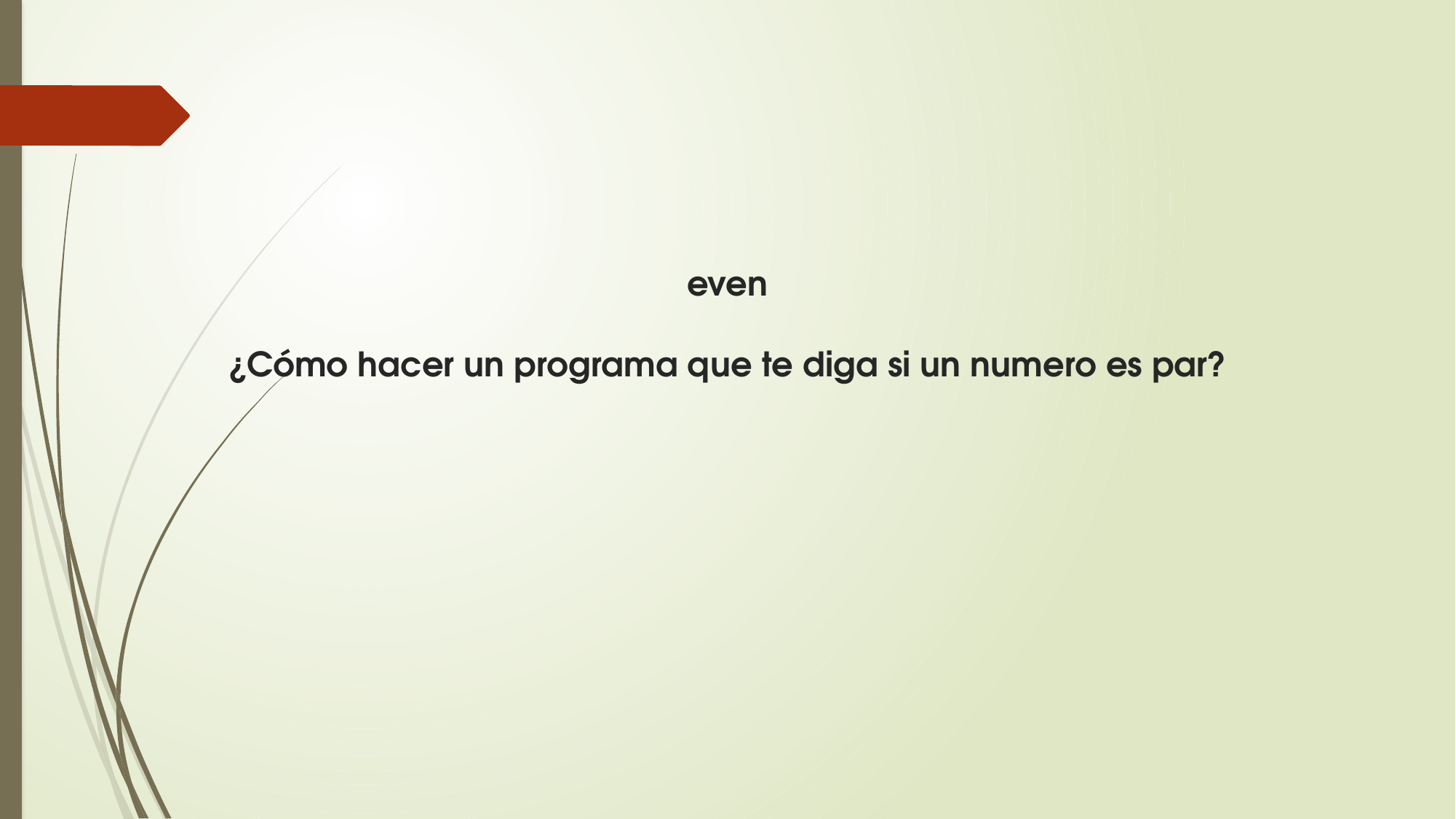

# even ¿Cómo hacer un programa que te diga si un numero es par?